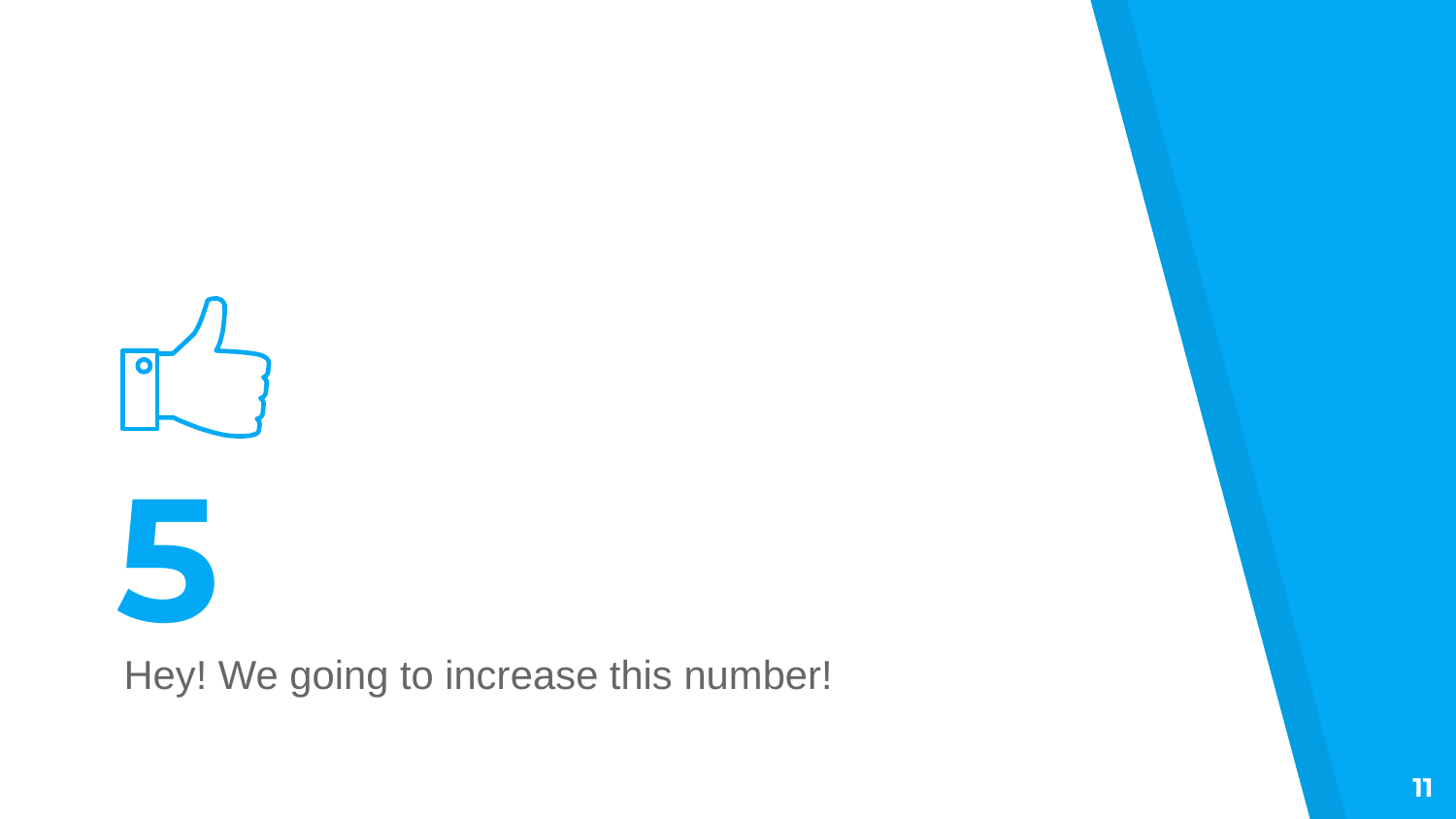

5
Hey! We going to increase this number!
11